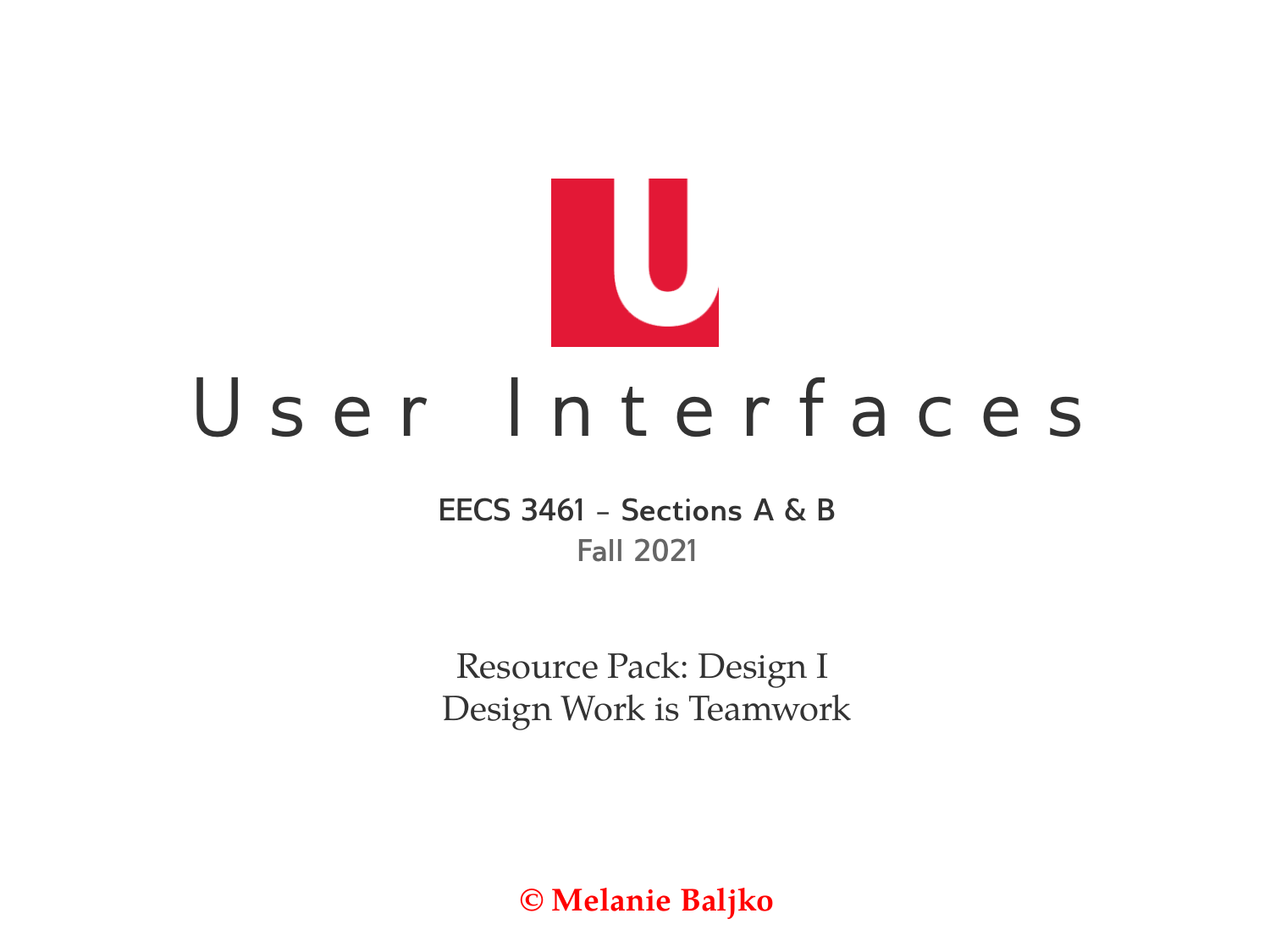

Resource Pack: Design I
Design Work is Teamwork

© Melanie Baljko